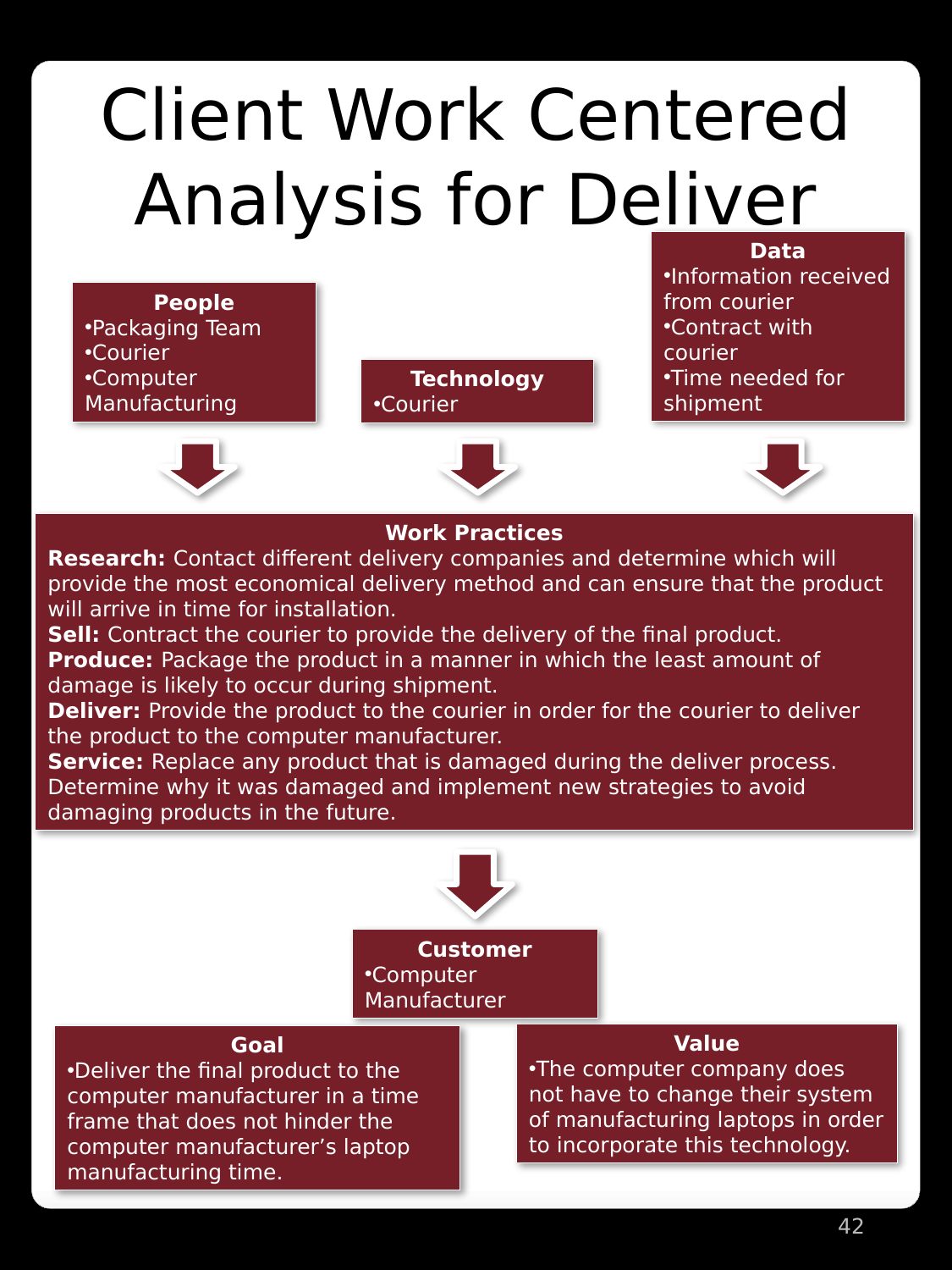

Client Work Centered Analysis for Deliver
Data
Information received from courier
Contract with courier
Time needed for shipment
People
Packaging Team
Courier
Computer Manufacturing
Technology
Courier

Work Practices
Research: Contact different delivery companies and determine which will provide the most economical delivery method and can ensure that the product will arrive in time for installation.
Sell: Contract the courier to provide the delivery of the final product.
Produce: Package the product in a manner in which the least amount of damage is likely to occur during shipment.
Deliver: Provide the product to the courier in order for the courier to deliver the product to the computer manufacturer.
Service: Replace any product that is damaged during the deliver process. Determine why it was damaged and implement new strategies to avoid damaging products in the future.

Customer
Computer Manufacturer
Value
The computer company does not have to change their system of manufacturing laptops in order to incorporate this technology.
Goal
Deliver the final product to the computer manufacturer in a time frame that does not hinder the computer manufacturer’s laptop manufacturing time.
42